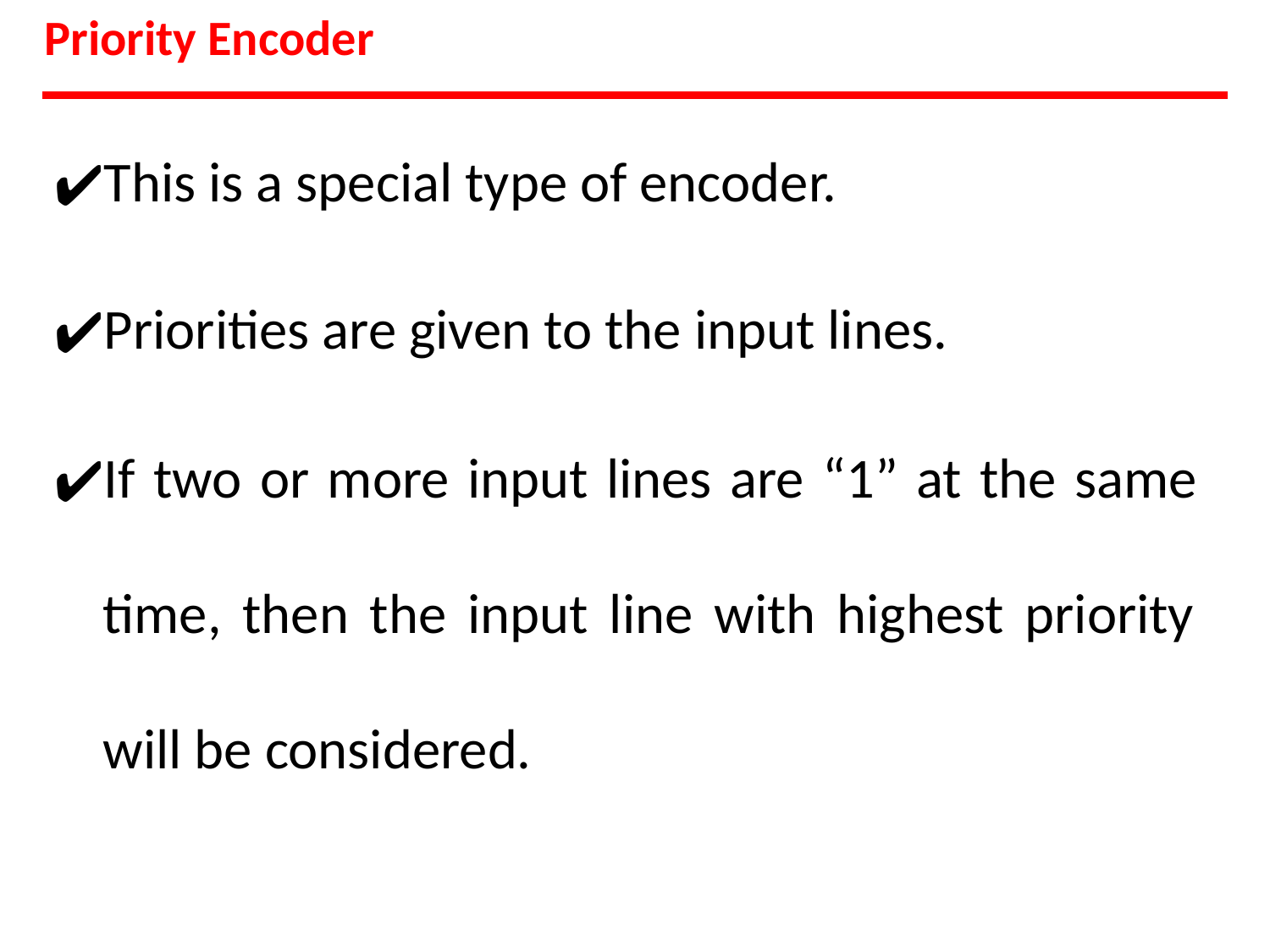

Priority Encoder

This is a special type of encoder.

Priorities are given to the input lines.
If two or more input lines are “1” at the same  time, then the input line with highest priority  will be considered.